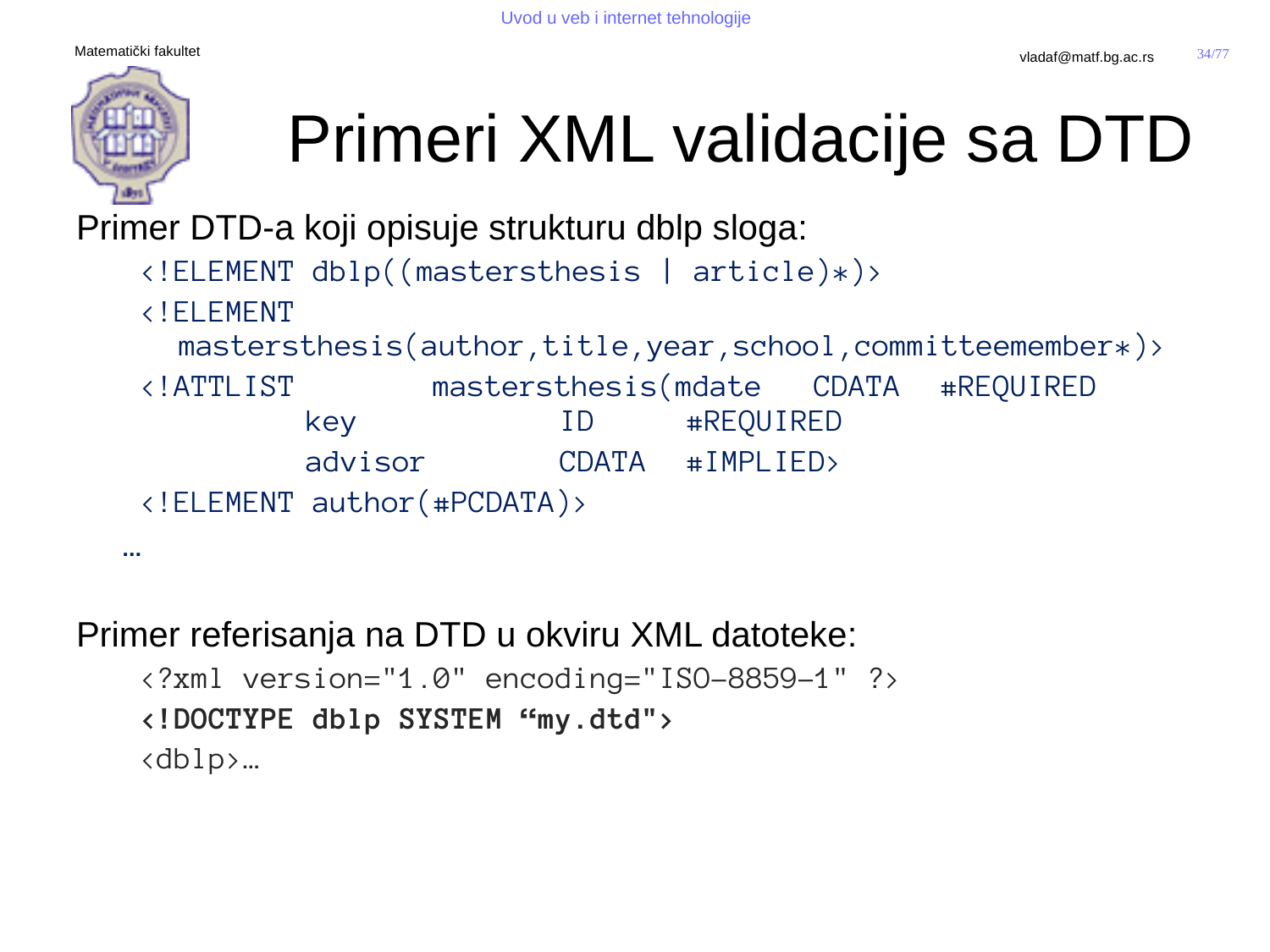

# Primeri XML validacije sa DTD
Primer DTD-a koji opisuje strukturu dblp sloga:
<!ELEMENT dblp((mastersthesis | article)*)>
<!ELEMENT mastersthesis(author,title,year,school,committeemember*)>
<!ATTLIST 	mastersthesis(mdate	CDATA	#REQUIRED
	key		ID	#REQUIRED
		advisor		CDATA	#IMPLIED>
<!ELEMENT author(#PCDATA)>
	…

Primer referisanja na DTD u okviru XML datoteke:
<?xml version="1.0" encoding="ISO-8859-1" ?>
<!DOCTYPE dblp SYSTEM “my.dtd">
<dblp>…